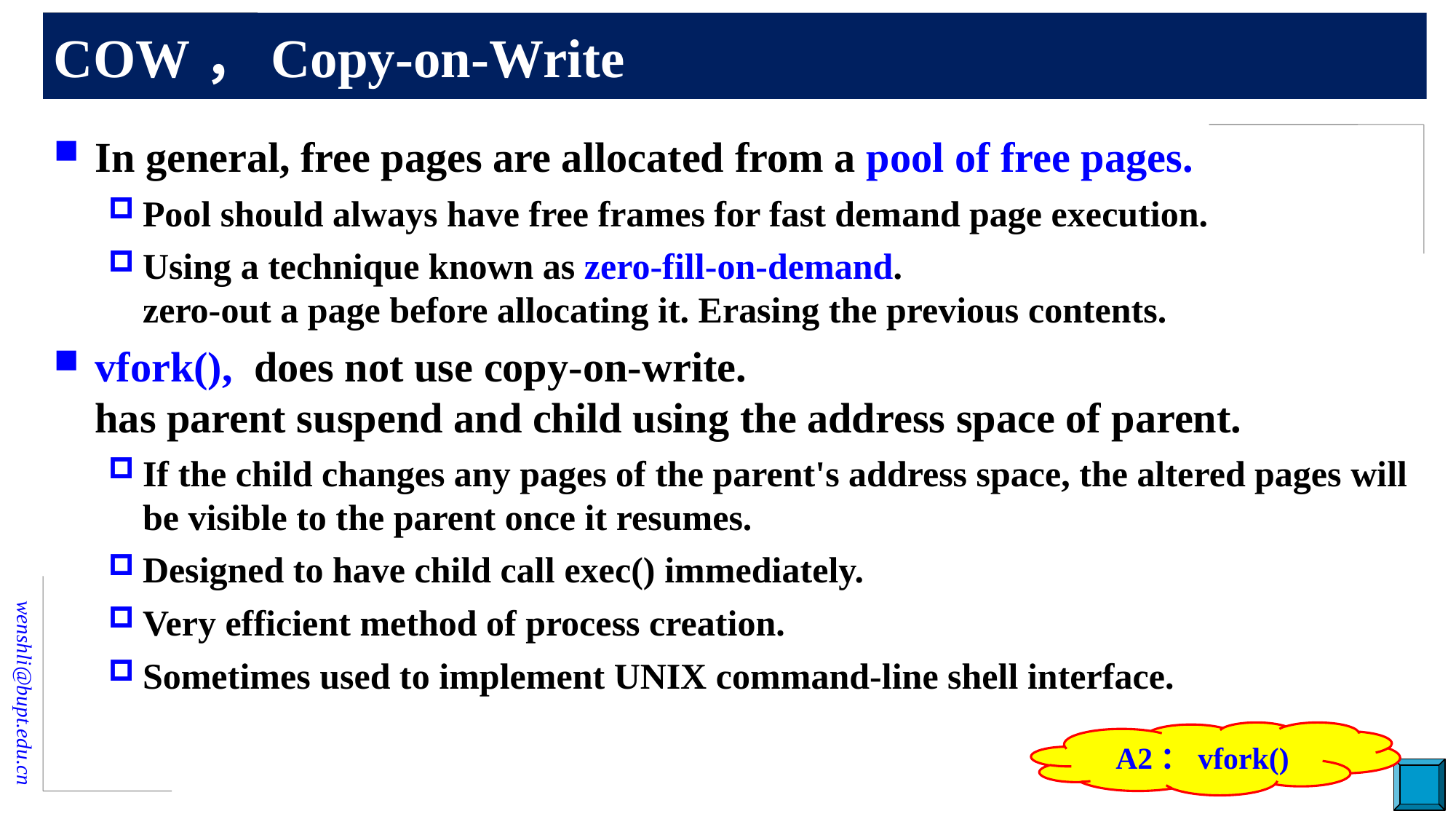

# COW，Copy-on-Write
In general, free pages are allocated from a pool of free pages.
Pool should always have free frames for fast demand page execution.
Using a technique known as zero-fill-on-demand.
zero-out a page before allocating it. Erasing the previous contents.
vfork(),  does not use copy-on-write.
has parent suspend and child using the address space of parent.
If the child changes any pages of the parent's address space, the altered pages will be visible to the parent once it resumes.
Designed to have child call exec() immediately.
Very efficient method of process creation.
Sometimes used to implement UNIX command-line shell interface.
A2：vfork()

22